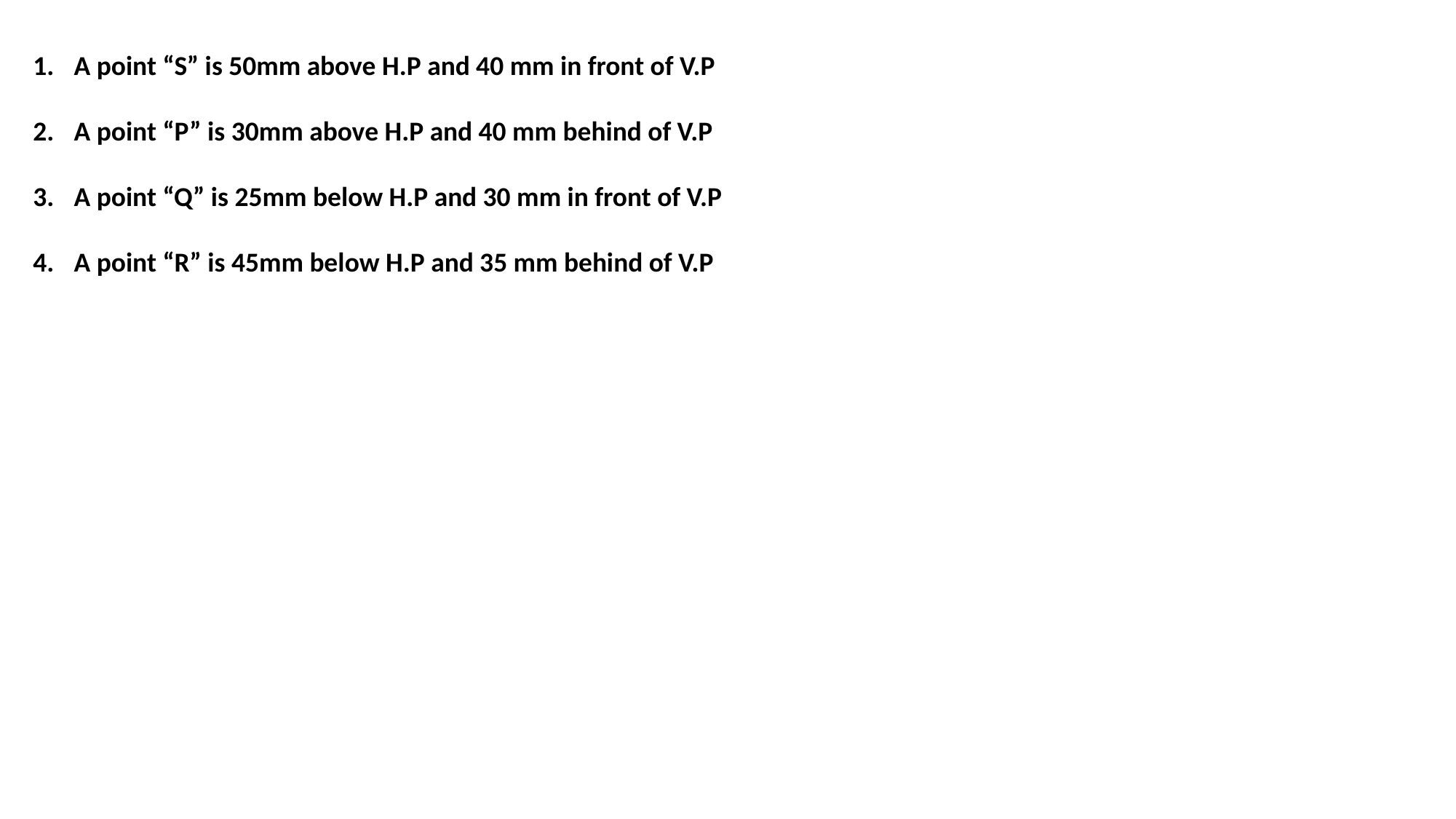

A point “S” is 50mm above H.P and 40 mm in front of V.P

A point “P” is 30mm above H.P and 40 mm behind of V.P

A point “Q” is 25mm below H.P and 30 mm in front of V.P

A point “R” is 45mm below H.P and 35 mm behind of V.P